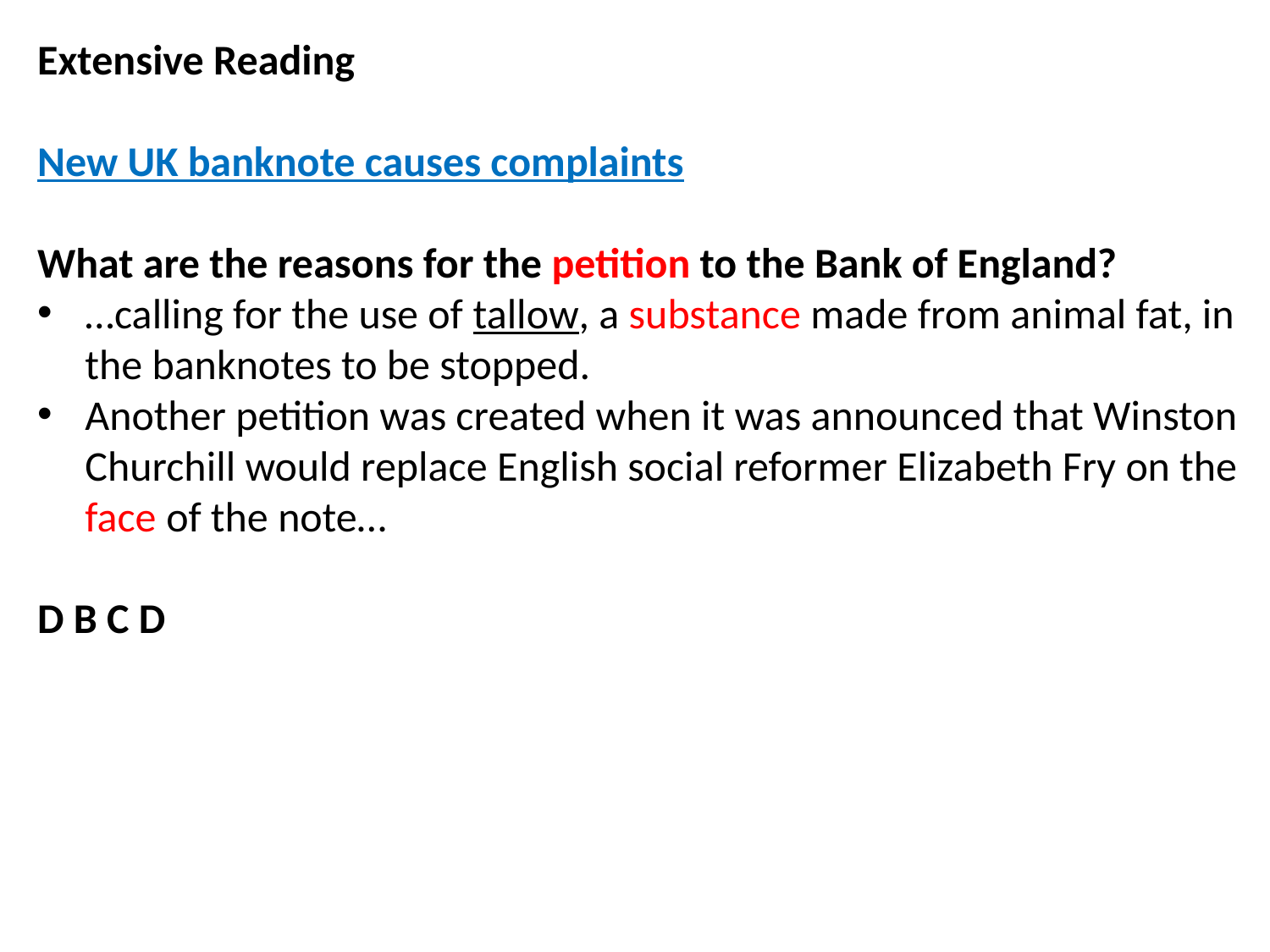

Extensive Reading

New UK banknote causes complaints

What are the reasons for the petition to the Bank of England?
…calling for the use of tallow, a substance made from animal fat, in the banknotes to be stopped.
Another petition was created when it was announced that Winston Churchill would replace English social reformer Elizabeth Fry on the face of the note…

D B C D